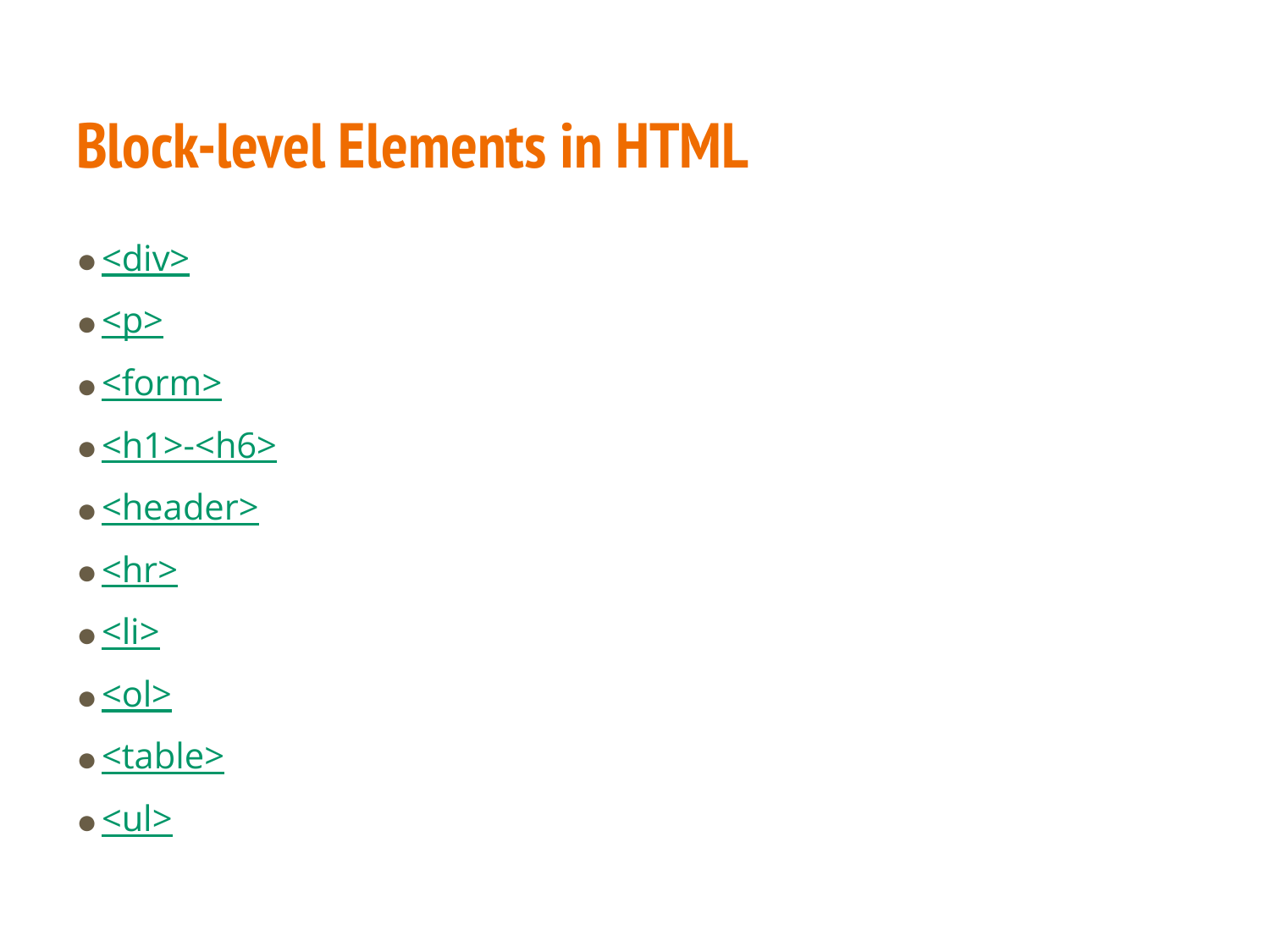

# Block-level Elements in HTML
<div>
<p>
<form>
<h1>-<h6>
<header>
<hr>
<li>
<ol>
<table>
<ul>